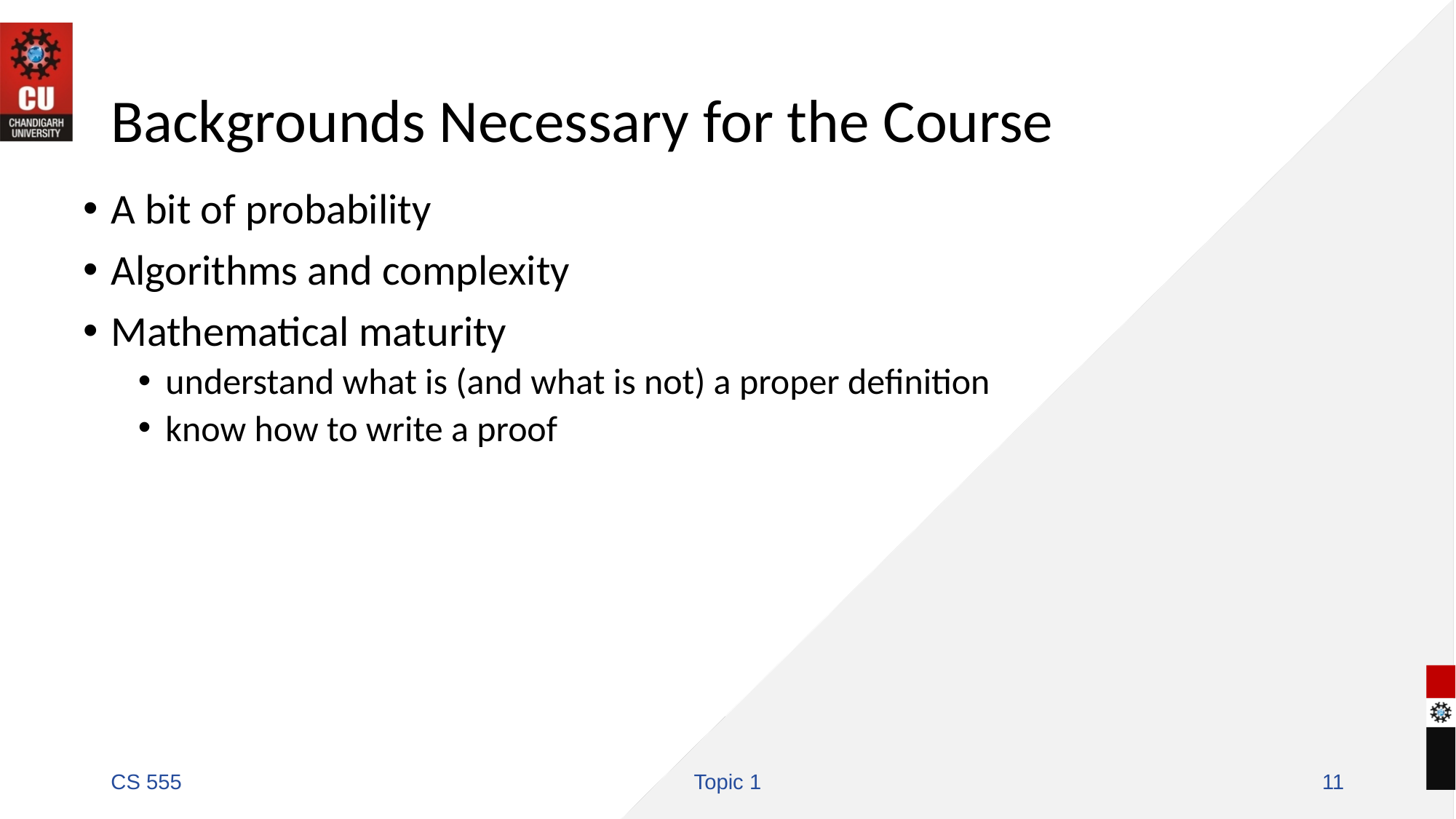

# Backgrounds Necessary for the Course
A bit of probability
Algorithms and complexity
Mathematical maturity
understand what is (and what is not) a proper definition
know how to write a proof
CS 555
Topic 1
11